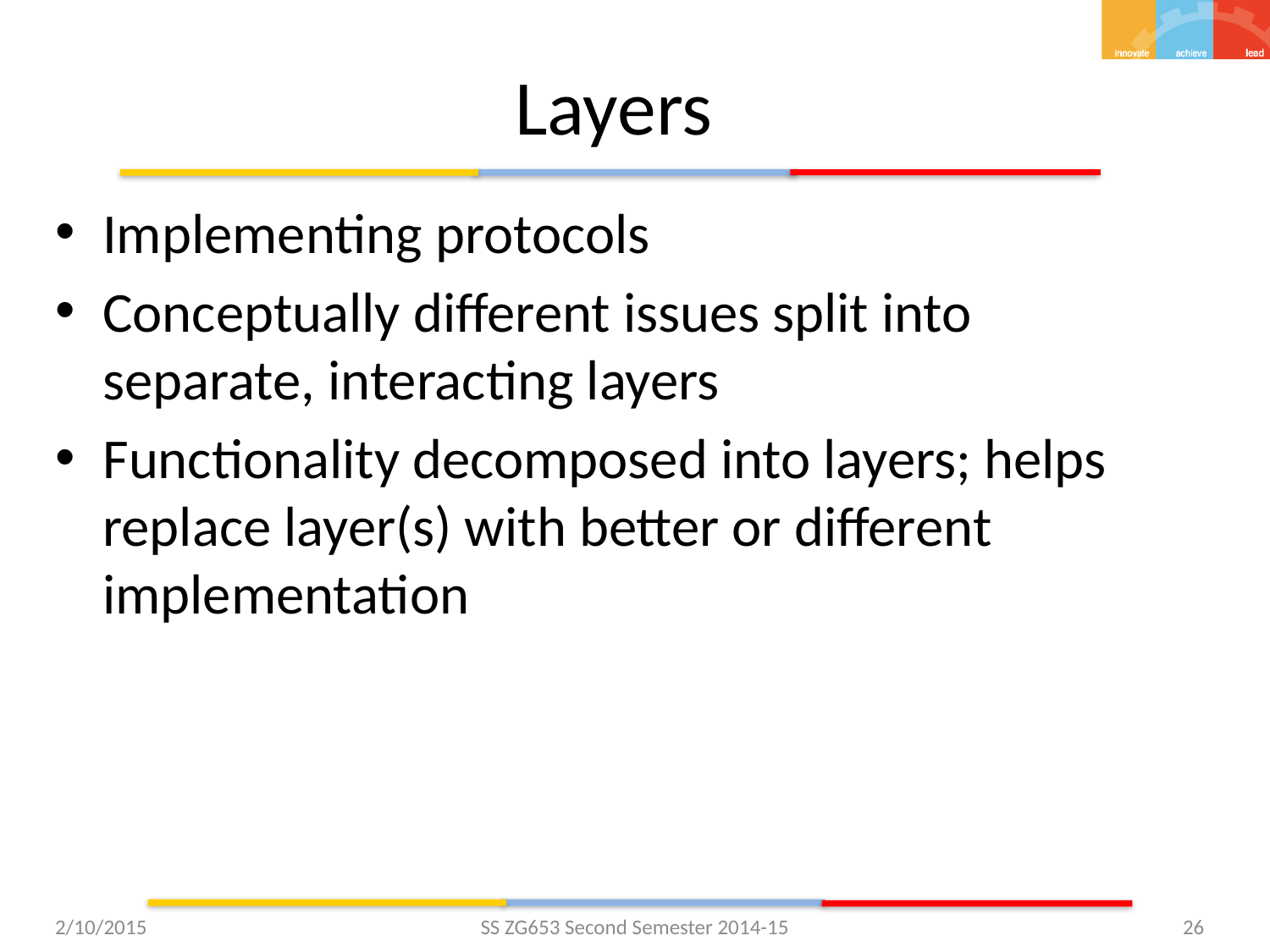

# Layers
Implementing protocols
Conceptually different issues split into separate, interacting layers
Functionality decomposed into layers; helps replace layer(s) with better or different implementation
2/10/2015
SS ZG653 Second Semester 2014-15
26